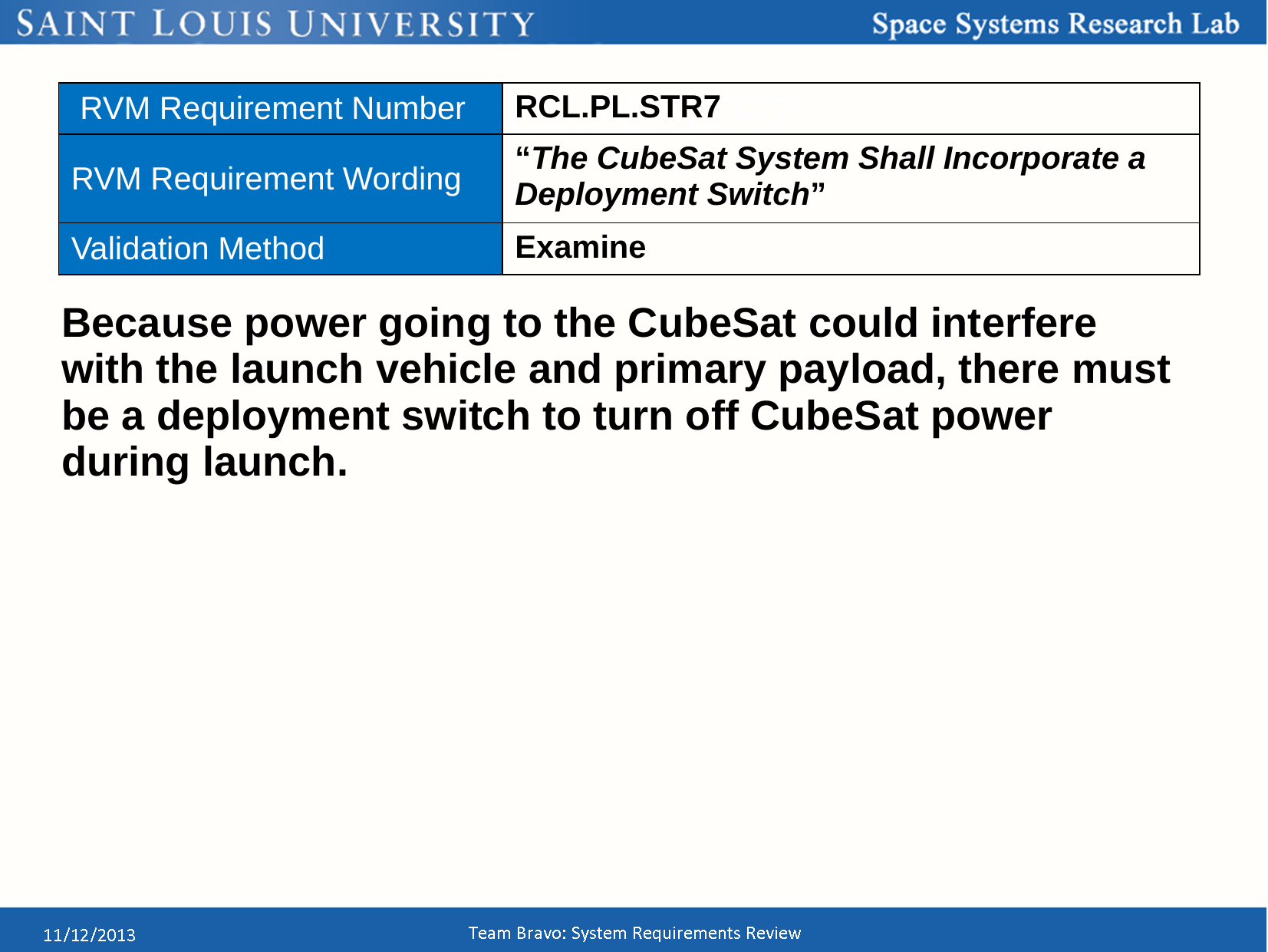

# RCL.PL.STR7
| RVM Requirement Number | RCL.PL.STR7 |
| --- | --- |
| RVM Requirement Wording | “The CubeSat System Shall Incorporate a Deployment Switch” |
| Validation Method | Examine |
Because power going to the CubeSat could interfere with the launch vehicle and primary payload, there must be a deployment switch to turn off CubeSat power during launch.